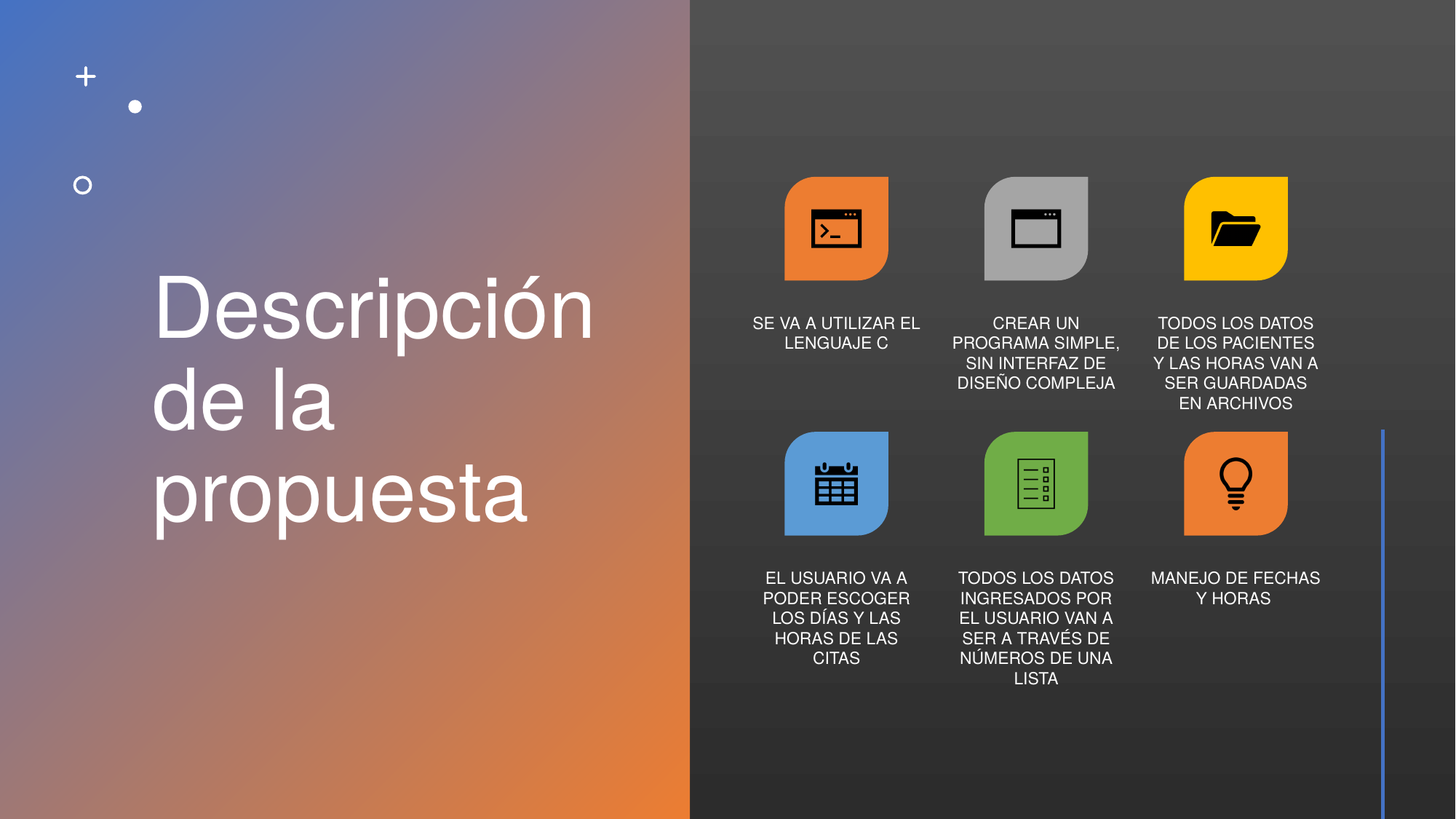

# Descripción de la propuesta
Se va a utilizar el lenguaje c
Crear un programa simple, sin interfaz de diseño compleja
Todos los datos de los pacientes y las horas van a ser guardadas en archivos
El usuario va a poder escoger los días y las horas de las citas
Todos los datos ingresados por el usuario van a ser a través de números de una lista
Manejo de fechas y horas